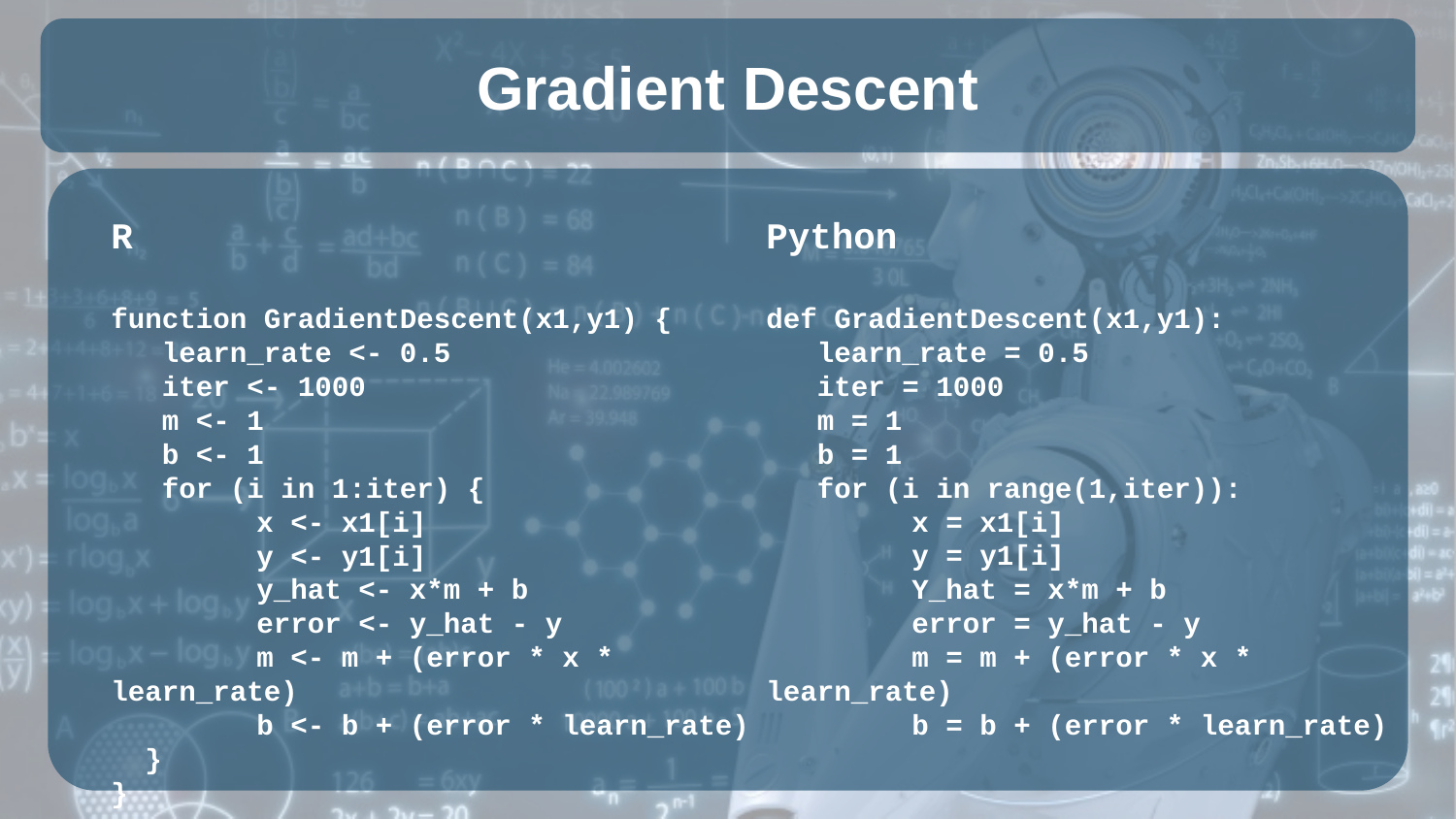

# Gradient Descent
R

function GradientDescent(x1,y1) {
   learn_rate <- 0.5
   iter <- 1000
   m <- 1
   b <- 1
   for (i in 1:iter) {
	x <- x1[i]
	y <- y1[i]
	y_hat <- x*m + b
	error <- y_hat - y
	m <- m + (error * x * learn_rate)
	b <- b + (error * learn_rate)
  }
}
Python

def GradientDescent(x1,y1):
   learn_rate = 0.5
   iter = 1000
   m = 1
   b = 1
   for (i in range(1,iter)):
	x = x1[i]
	y = y1[i]
	Y_hat = x*m + b
	error = y_hat - y
	m = m + (error * x * learn_rate)
	b = b + (error * learn_rate)